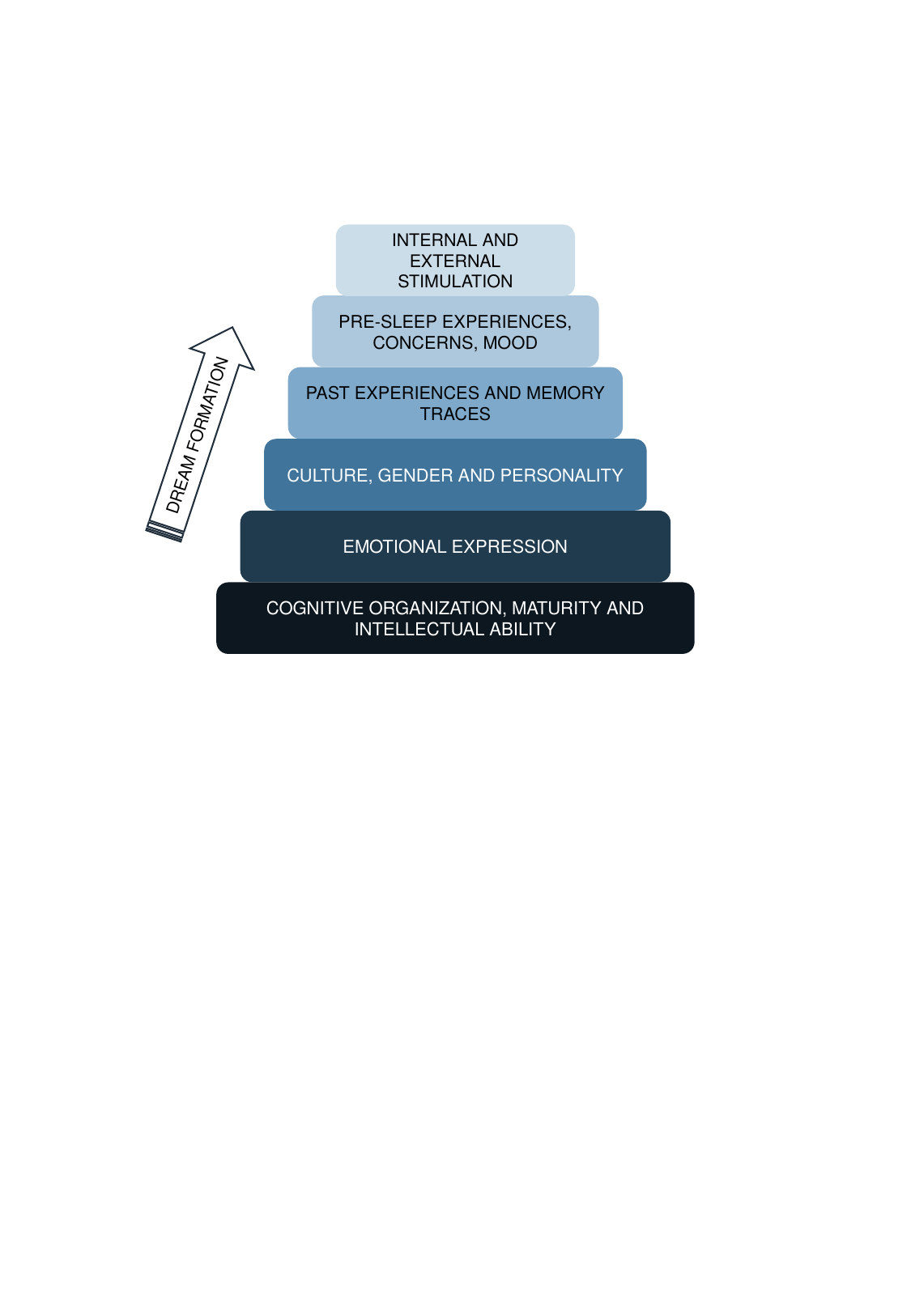

INTERNAL AND EXTERNAL STIMULATION
PRE-SLEEP EXPERIENCES, CONCERNS, MOOD
PAST EXPERIENCES AND MEMORY TRACES
DREAM FORMATION
CULTURE, GENDER AND PERSONALITY
EMOTIONAL EXPRESSION
COGNITIVE ORGANIZATION, MATURITY AND INTELLECTUAL ABILITY